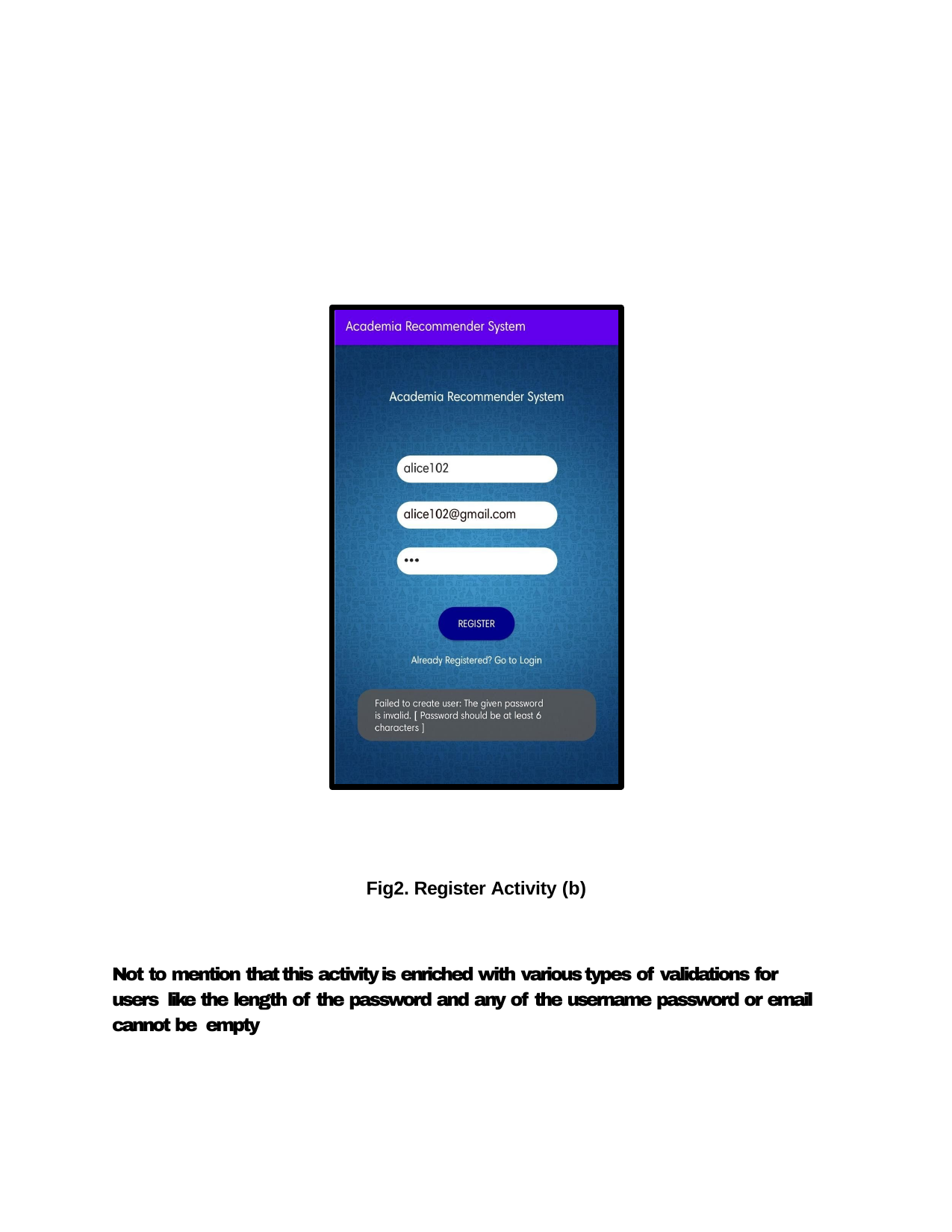

Fig2. Register Activity (b)
Not to mention that this activity is enriched with various types of validations for users  like the length of the password and any of the username password or email cannot be  empty